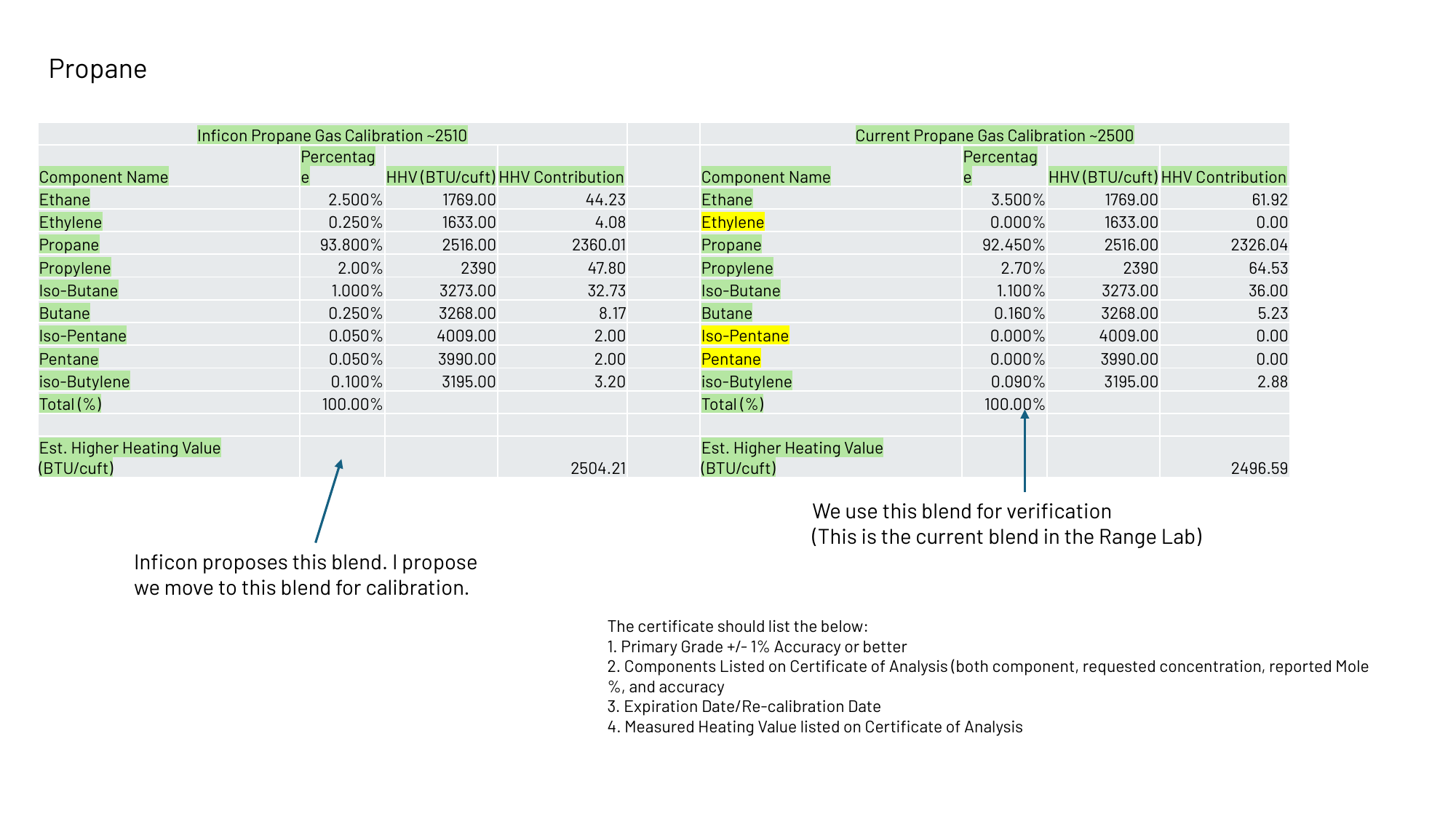

Propane
| Inficon Propane Gas Calibration ~2510 |  |  |  |  | Current Propane Gas Calibration ~2500 |  |  |  |
| --- | --- | --- | --- | --- | --- | --- | --- | --- |
| Component Name | Percentage | HHV (BTU/cuft) | HHV Contribution |  | Component Name | Percentage | HHV (BTU/cuft) | HHV Contribution |
| Ethane | 2.500% | 1769.00 | 44.23 |  | Ethane | 3.500% | 1769.00 | 61.92 |
| Ethylene | 0.250% | 1633.00 | 4.08 |  | Ethylene | 0.000% | 1633.00 | 0.00 |
| Propane | 93.800% | 2516.00 | 2360.01 |  | Propane | 92.450% | 2516.00 | 2326.04 |
| Propylene | 2.00% | 2390 | 47.80 |  | Propylene | 2.70% | 2390 | 64.53 |
| Iso-Butane | 1.000% | 3273.00 | 32.73 |  | Iso-Butane | 1.100% | 3273.00 | 36.00 |
| Butane | 0.250% | 3268.00 | 8.17 |  | Butane | 0.160% | 3268.00 | 5.23 |
| Iso-Pentane | 0.050% | 4009.00 | 2.00 |  | Iso-Pentane | 0.000% | 4009.00 | 0.00 |
| Pentane | 0.050% | 3990.00 | 2.00 |  | Pentane | 0.000% | 3990.00 | 0.00 |
| iso-Butylene | 0.100% | 3195.00 | 3.20 |  | iso-Butylene | 0.090% | 3195.00 | 2.88 |
| Total (%) | 100.00% |  |  |  | Total (%) | 100.00% |  |  |
|  |  |  |  |  |  |  |  |  |
| Est. Higher Heating Value (BTU/cuft) |  |  | 2504.21 |  | Est. Higher Heating Value (BTU/cuft) |  |  | 2496.59 |
We use this blend for verification
(This is the current blend in the Range Lab)
Inficon proposes this blend. I propose we move to this blend for calibration.
The certificate should list the below:
1. Primary Grade +/- 1% Accuracy or better
2. Components Listed on Certificate of Analysis (both component, requested concentration, reported Mole %, and accuracy
3. Expiration Date/Re-calibration Date
4. Measured Heating Value listed on Certificate of Analysis